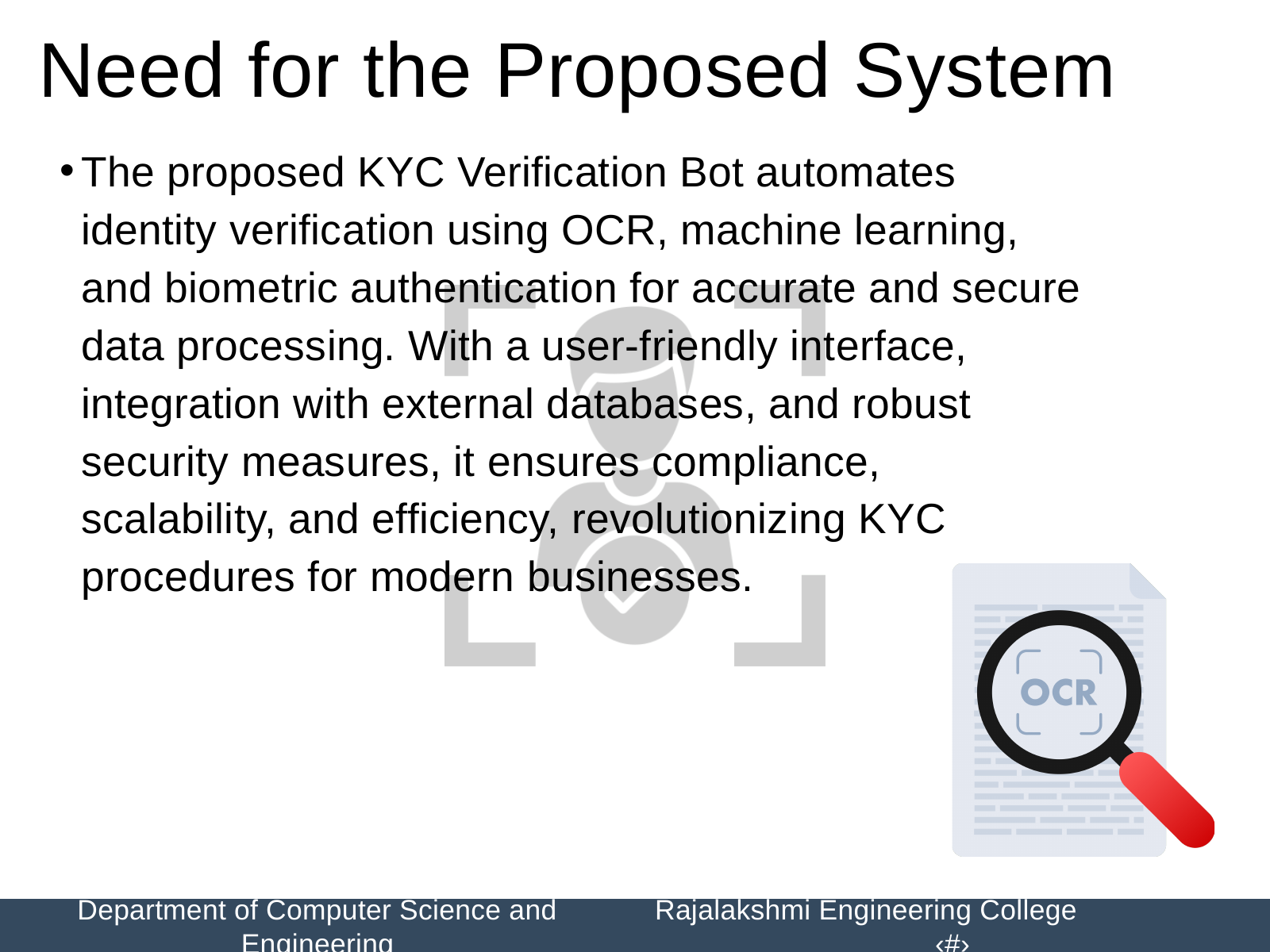

Need for the Proposed System

The proposed KYC Verification Bot automates identity verification using OCR, machine learning, and biometric authentication for accurate and secure data processing. With a user-friendly interface, integration with external databases, and robust security measures, it ensures compliance, scalability, and efficiency, revolutionizing KYC procedures for modern businesses.

Department of Computer Science and Engineering

Rajalakshmi Engineering College 		‹#›